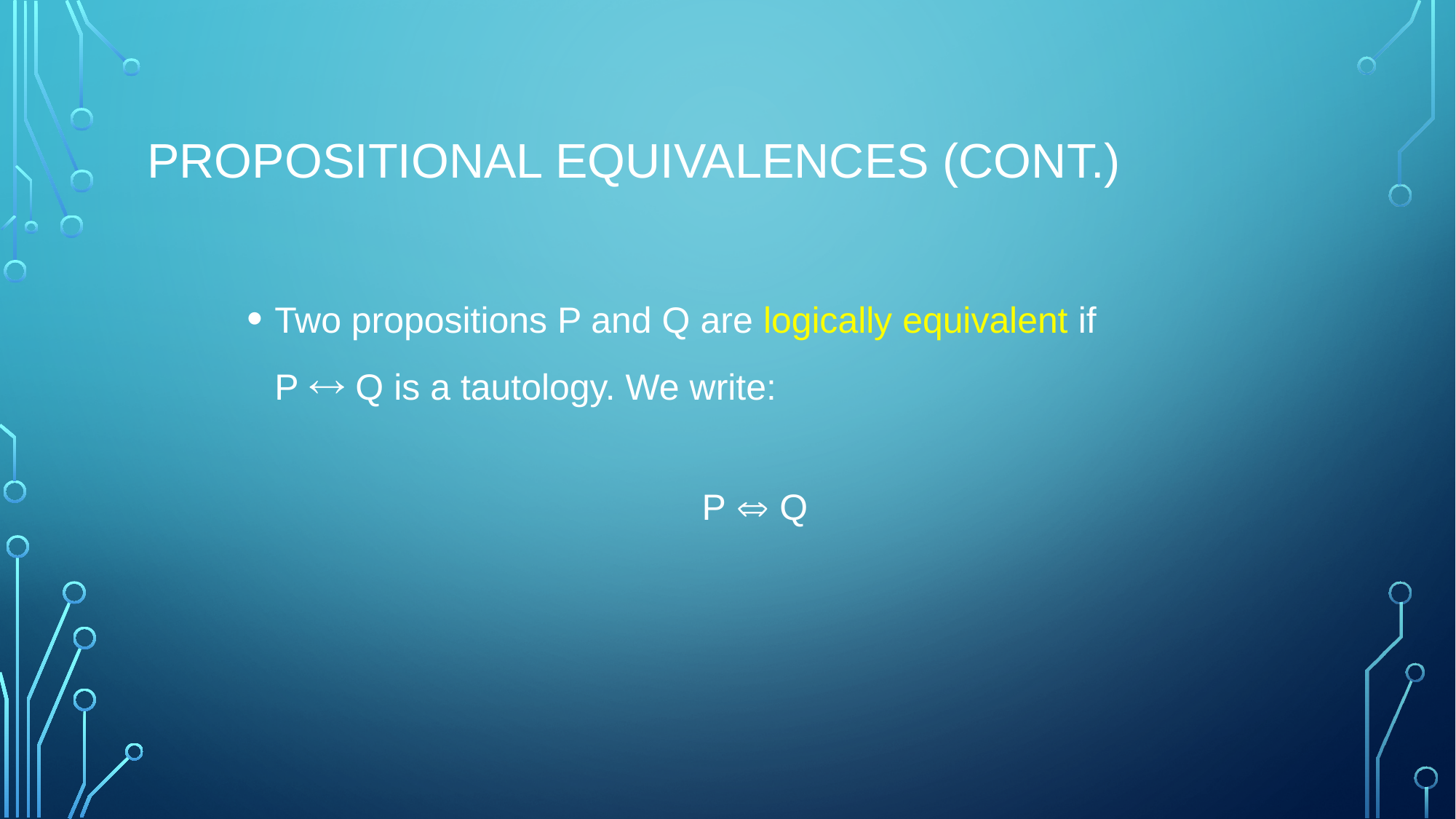

# Propositional Equivalences (cont.)
Two propositions P and Q are logically equivalent if
	P ↔ Q is a tautology. We write:
P ⇔ Q